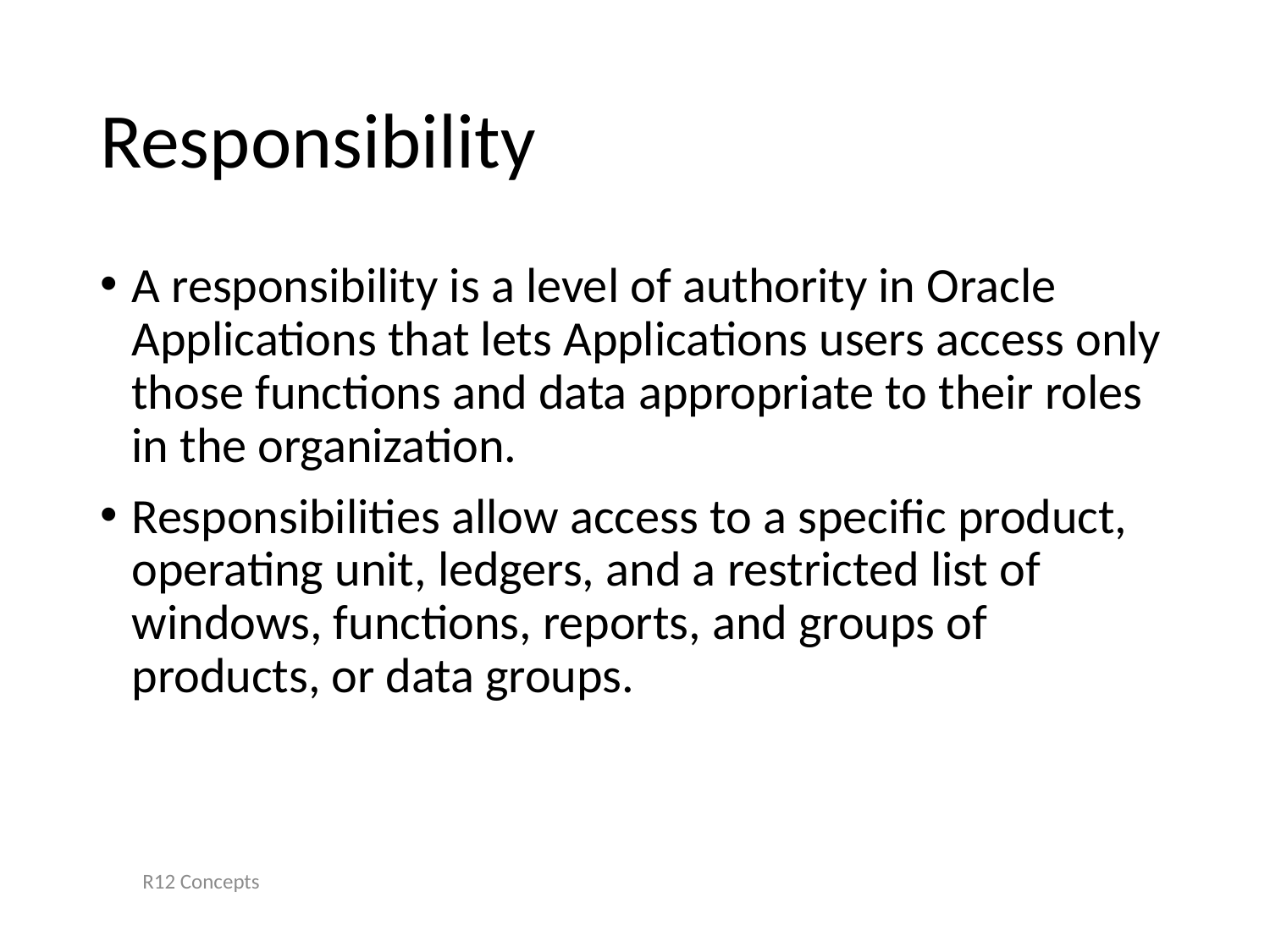

# Responsibility
A responsibility is a level of authority in Oracle Applications that lets Applications users access only those functions and data appropriate to their roles in the organization.
Responsibilities allow access to a specific product, operating unit, ledgers, and a restricted list of windows, functions, reports, and groups of products, or data groups.
R12 Concepts